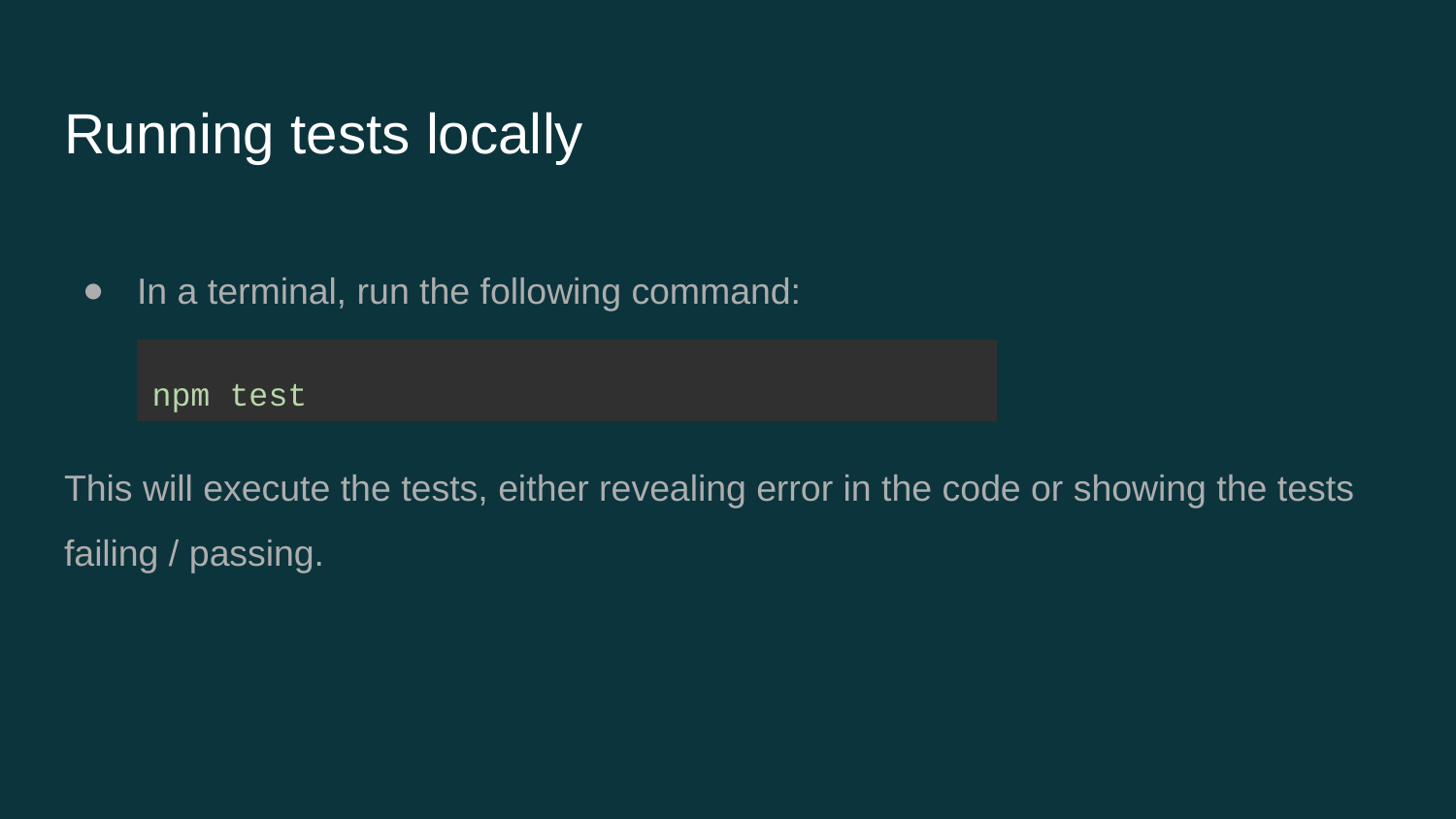

# Running tests locally

In a terminal, run the following command:

This will execute the tests, either revealing error in the code or showing the tests failing / passing.

npm test